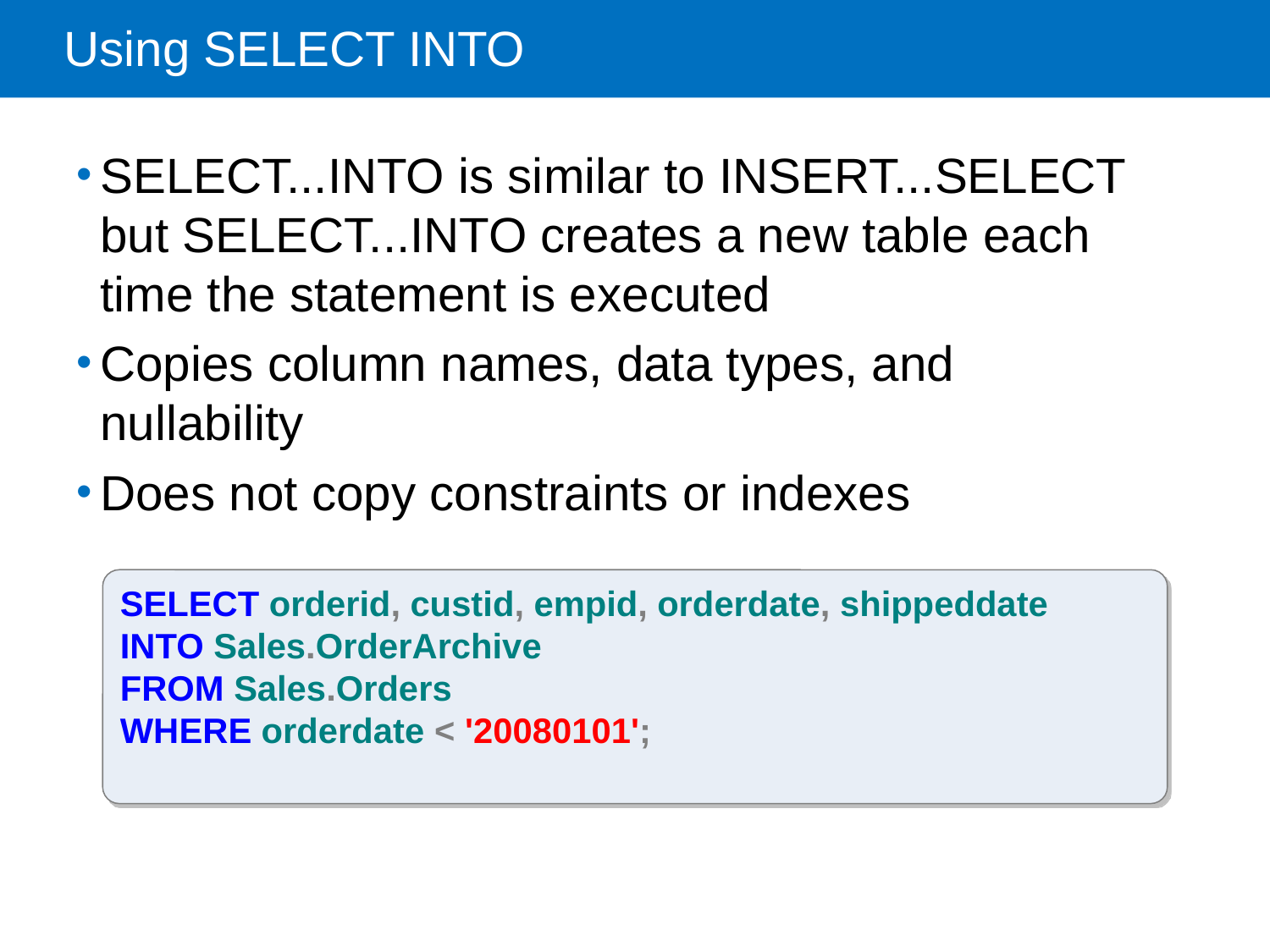

# Using SELECT INTO
SELECT...INTO is similar to INSERT...SELECT but SELECT...INTO creates a new table each time the statement is executed
Copies column names, data types, and nullability
Does not copy constraints or indexes

SELECT orderid, custid, empid, orderdate, shippeddate
INTO Sales.OrderArchive
FROM Sales.Orders
WHERE orderdate < '20080101';